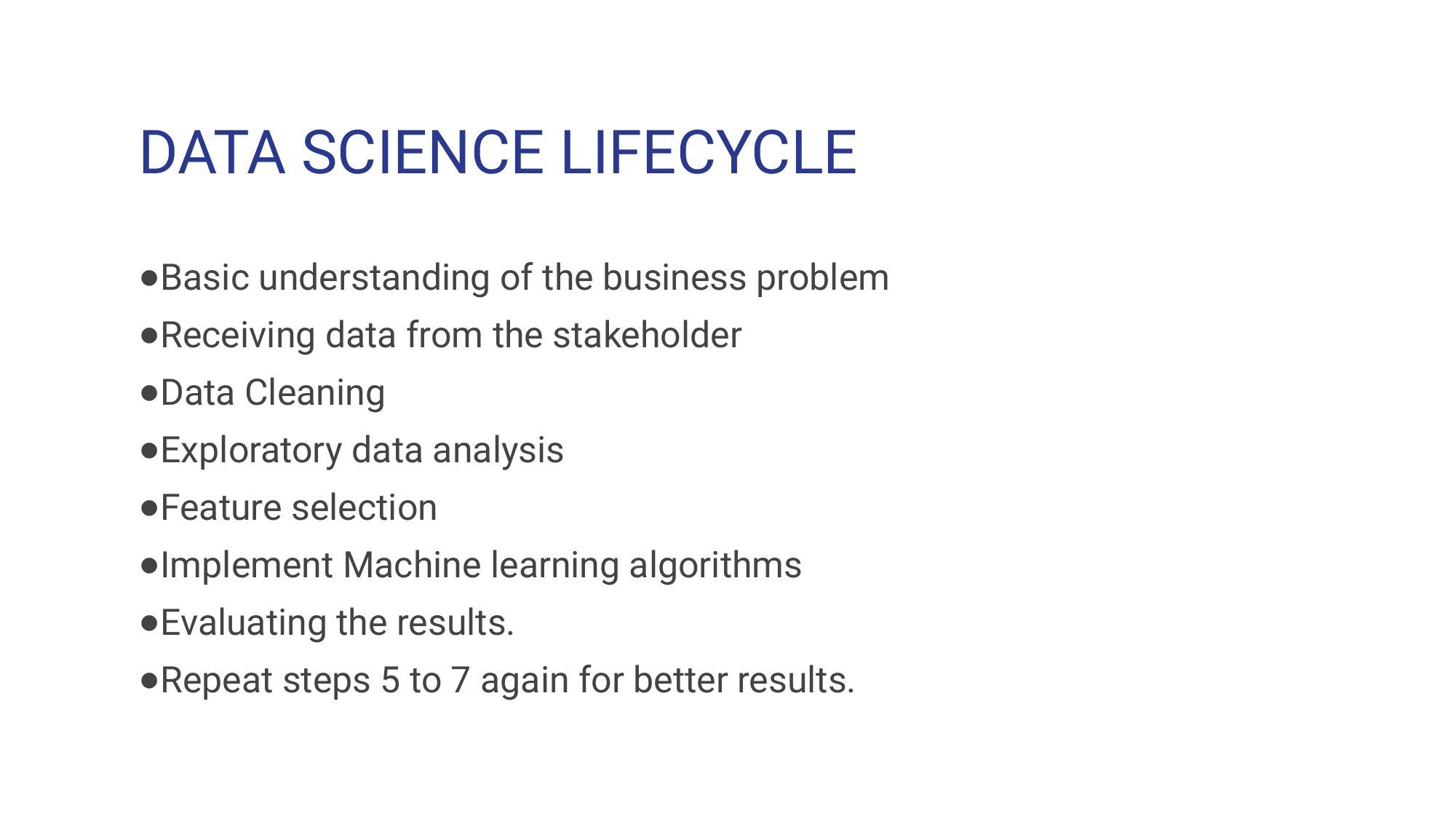

# DATA SCIENCE LIFECYCLE
Basic understanding of the business problem
Receiving data from the stakeholder
Data Cleaning
Exploratory data analysis
Feature selection
Implement Machine learning algorithms
Evaluating the results.
Repeat steps 5 to 7 again for better results.